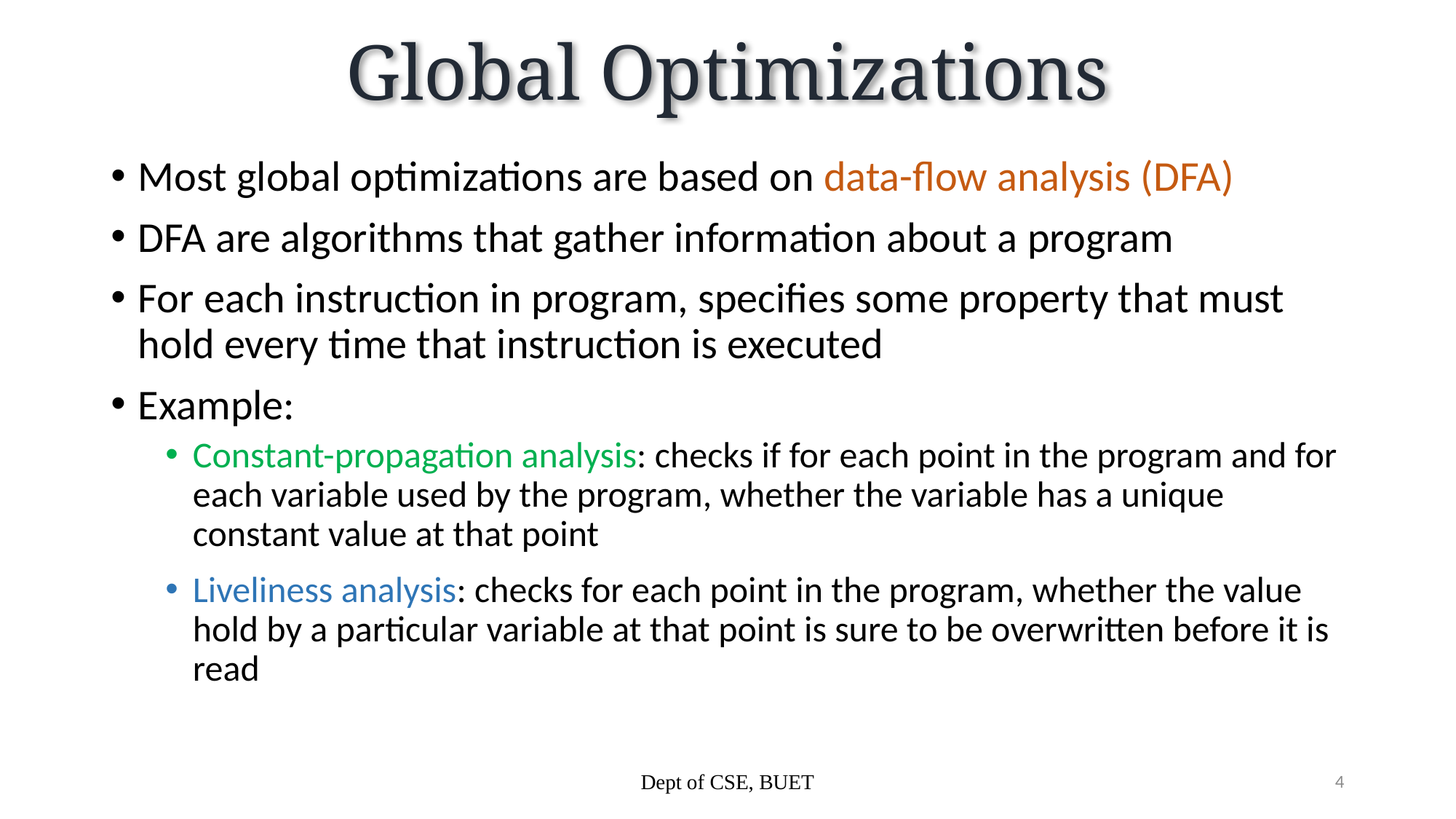

# Global Optimizations
Most global optimizations are based on data-flow analysis (DFA)
DFA are algorithms that gather information about a program
For each instruction in program, specifies some property that must hold every time that instruction is executed
Example:
Constant-propagation analysis: checks if for each point in the program and for each variable used by the program, whether the variable has a unique constant value at that point
Liveliness analysis: checks for each point in the program, whether the value hold by a particular variable at that point is sure to be overwritten before it is read

Dept of CSE, BUET
4